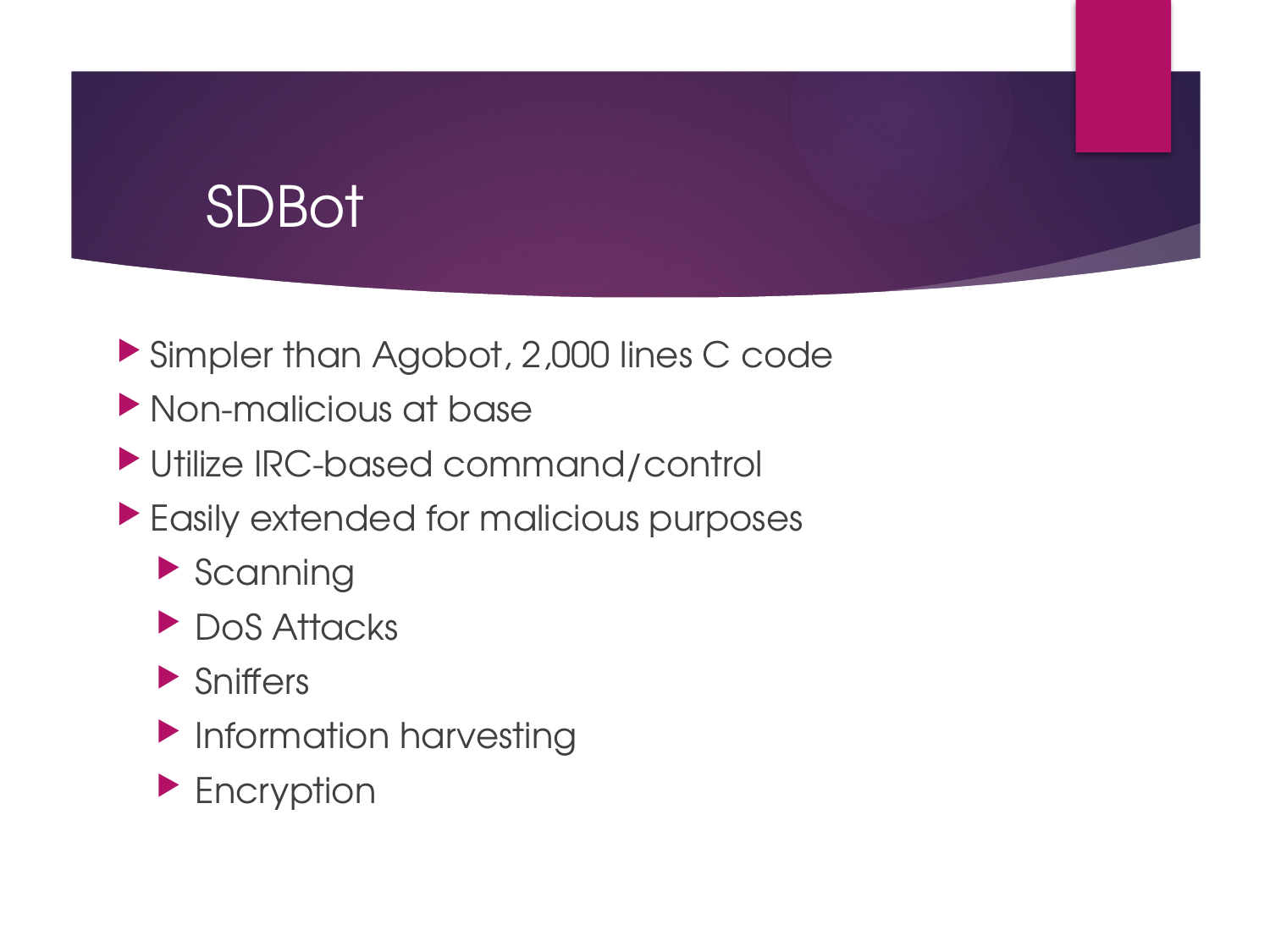

# SDBot
Simpler than Agobot, 2,000 lines C code
Non-malicious at base
Utilize IRC-based command/control
Easily extended for malicious purposes
Scanning
DoS Attacks
Sniffers
Information harvesting
Encryption